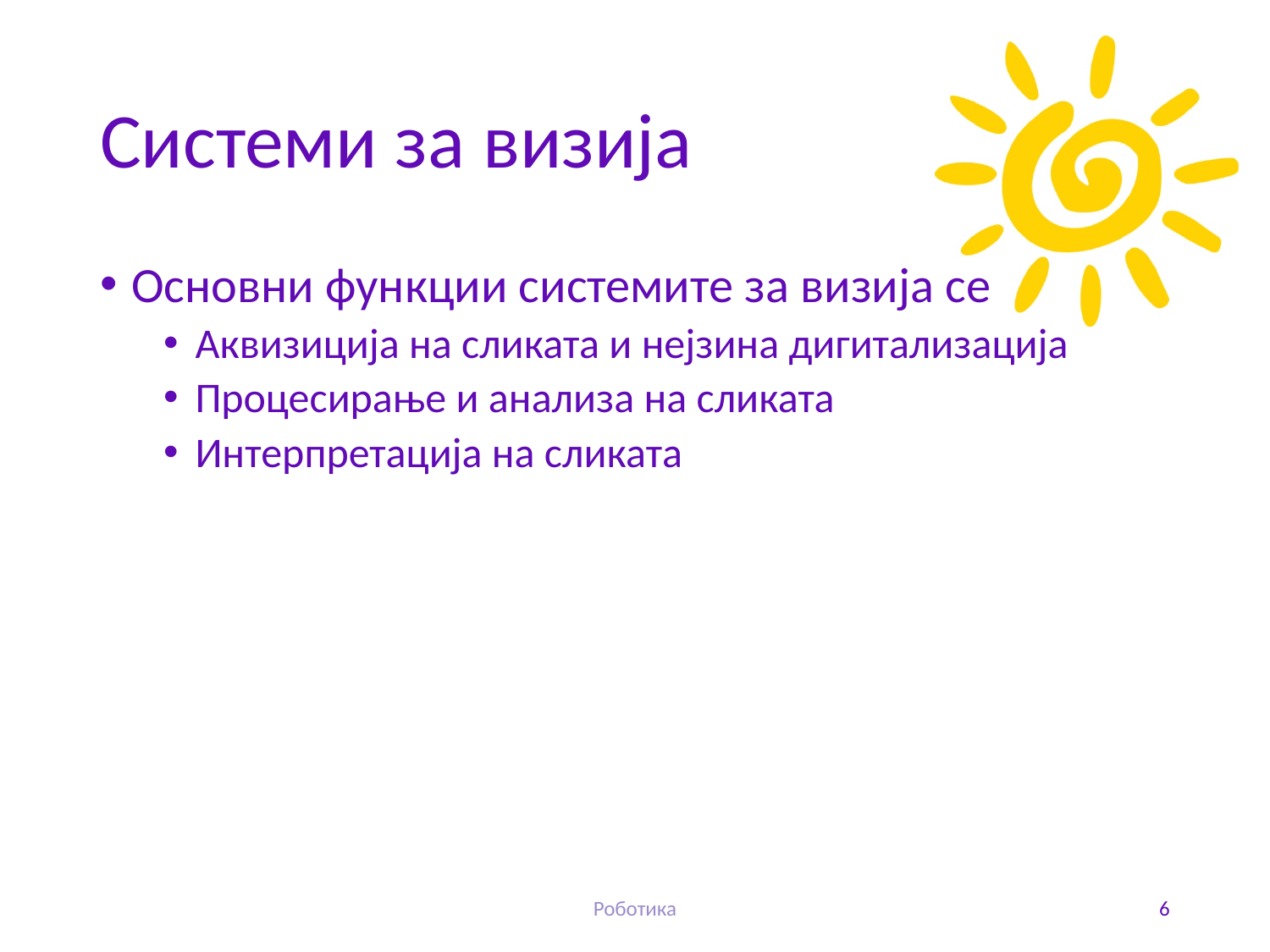

# Системи за визија
Основни функции системите за визија се
Аквизиција на сликата и нејзина дигитализација
Процесирање и анализа на сликата
Интерпретација на сликата
Роботика
6